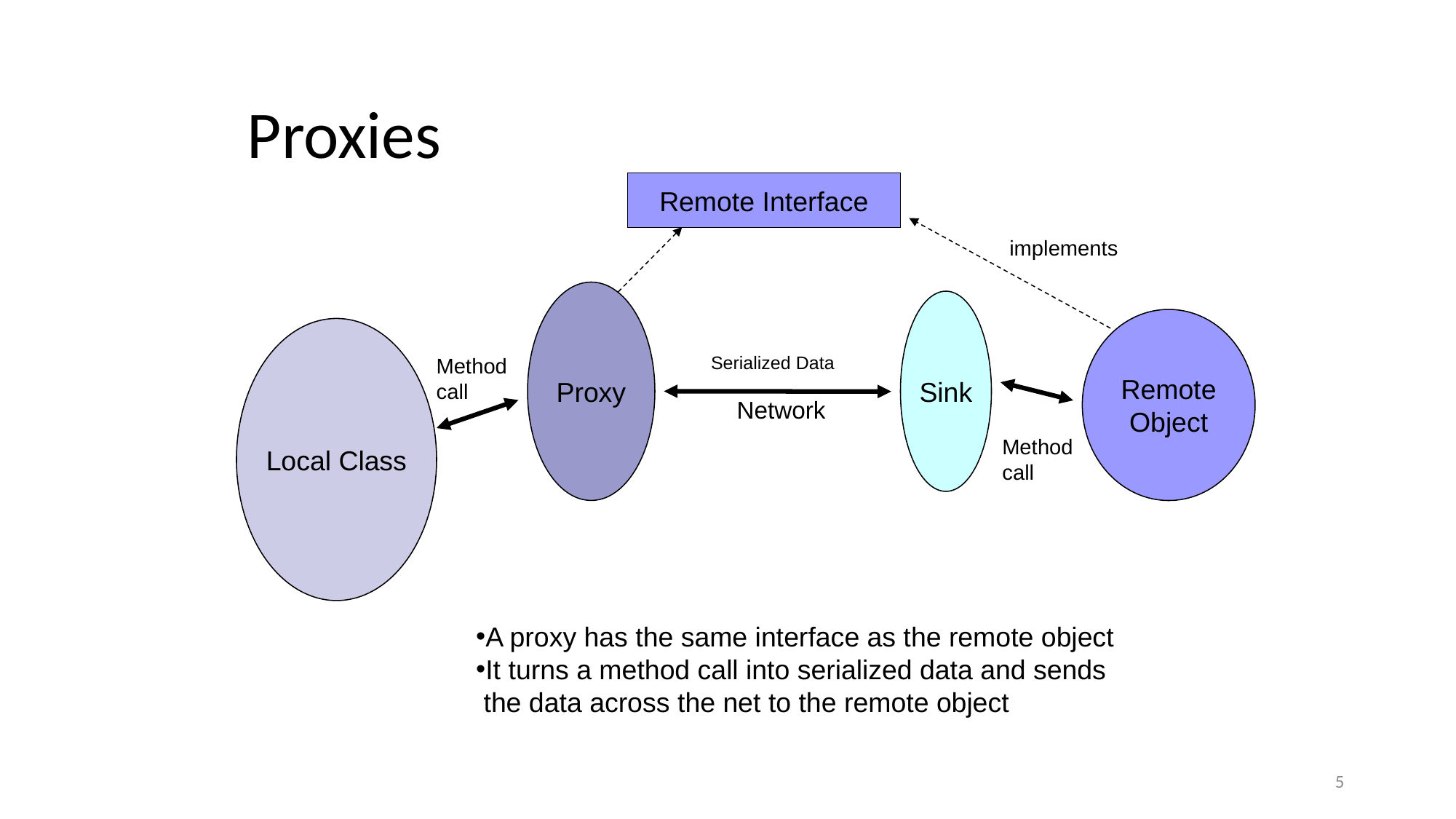

Proxies
Remote Interface

implements
Proxy
Sink
Remote
Object
Local Class
Serialized Data
Method
call

Network

Method
call
A proxy has the same interface as the remote object
It turns a method call into serialized data and sends
 the data across the net to the remote object
5